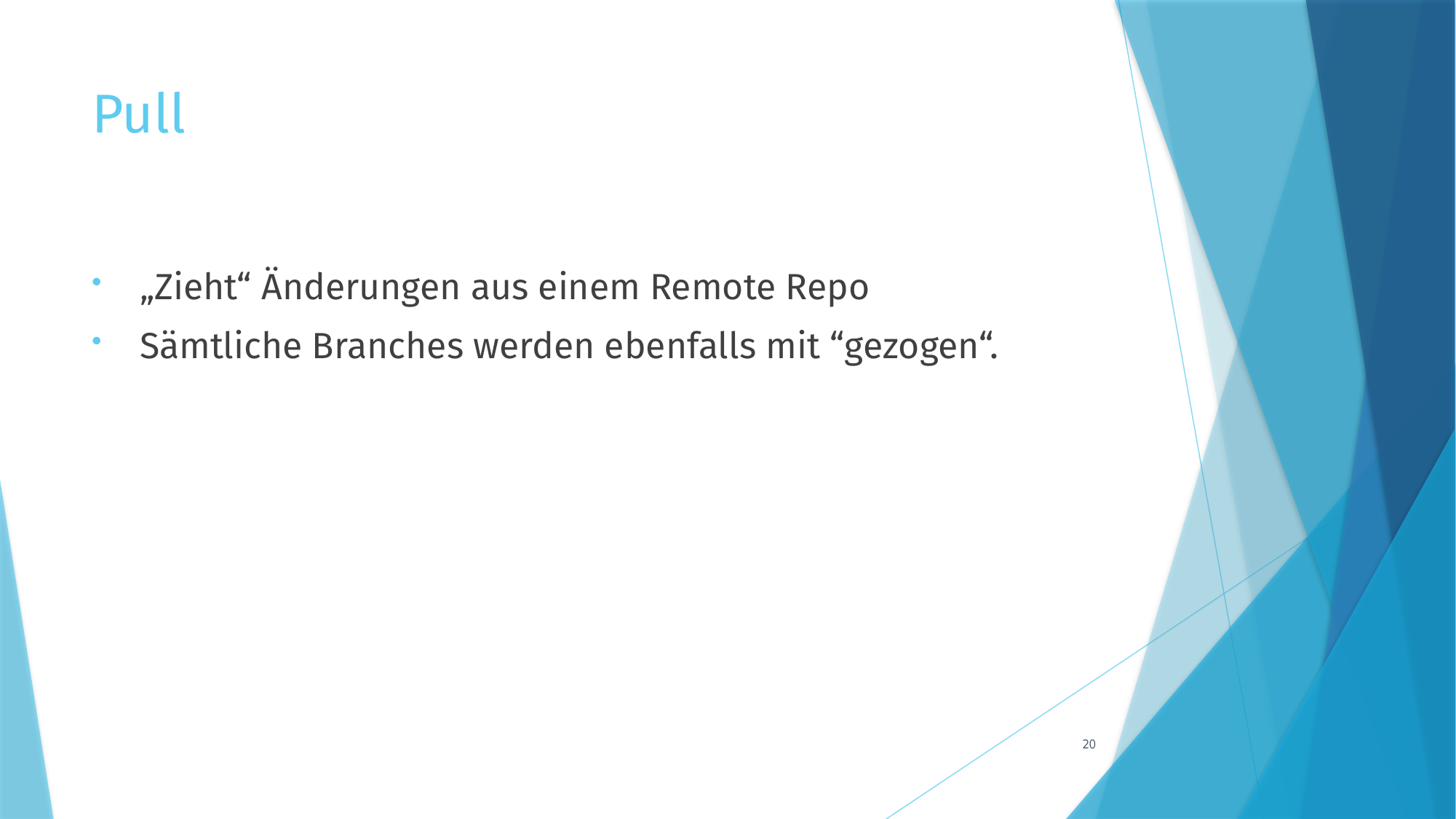

# Pull
„Zieht“ Änderungen aus einem Remote Repo
Sämtliche Branches werden ebenfalls mit “gezogen“.
20